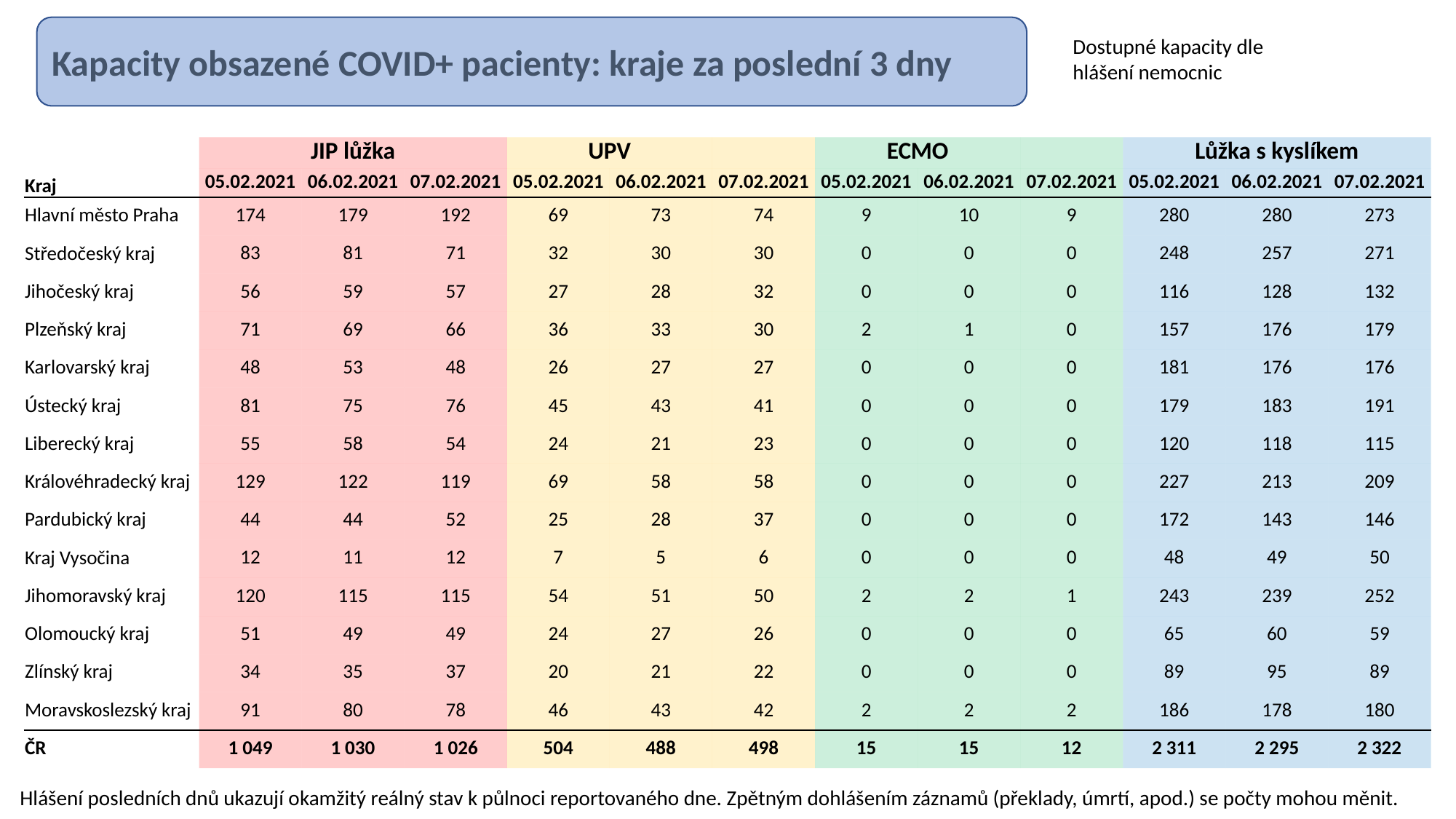

Kapacity obsazené COVID+ pacienty: kraje za poslední 3 dny
Dostupné kapacity dle hlášení nemocnic
|  | JIP lůžka |  |  | UPV |  |  | ECMO |  |  | Lůžka s kyslíkem |  |  |
| --- | --- | --- | --- | --- | --- | --- | --- | --- | --- | --- | --- | --- |
| Kraj | 05.02.2021 | 06.02.2021 | 07.02.2021 | 05.02.2021 | 06.02.2021 | 07.02.2021 | 05.02.2021 | 06.02.2021 | 07.02.2021 | 05.02.2021 | 06.02.2021 | 07.02.2021 |
| Hlavní město Praha | 174 | 179 | 192 | 69 | 73 | 74 | 9 | 10 | 9 | 280 | 280 | 273 |
| Středočeský kraj | 83 | 81 | 71 | 32 | 30 | 30 | 0 | 0 | 0 | 248 | 257 | 271 |
| Jihočeský kraj | 56 | 59 | 57 | 27 | 28 | 32 | 0 | 0 | 0 | 116 | 128 | 132 |
| Plzeňský kraj | 71 | 69 | 66 | 36 | 33 | 30 | 2 | 1 | 0 | 157 | 176 | 179 |
| Karlovarský kraj | 48 | 53 | 48 | 26 | 27 | 27 | 0 | 0 | 0 | 181 | 176 | 176 |
| Ústecký kraj | 81 | 75 | 76 | 45 | 43 | 41 | 0 | 0 | 0 | 179 | 183 | 191 |
| Liberecký kraj | 55 | 58 | 54 | 24 | 21 | 23 | 0 | 0 | 0 | 120 | 118 | 115 |
| Královéhradecký kraj | 129 | 122 | 119 | 69 | 58 | 58 | 0 | 0 | 0 | 227 | 213 | 209 |
| Pardubický kraj | 44 | 44 | 52 | 25 | 28 | 37 | 0 | 0 | 0 | 172 | 143 | 146 |
| Kraj Vysočina | 12 | 11 | 12 | 7 | 5 | 6 | 0 | 0 | 0 | 48 | 49 | 50 |
| Jihomoravský kraj | 120 | 115 | 115 | 54 | 51 | 50 | 2 | 2 | 1 | 243 | 239 | 252 |
| Olomoucký kraj | 51 | 49 | 49 | 24 | 27 | 26 | 0 | 0 | 0 | 65 | 60 | 59 |
| Zlínský kraj | 34 | 35 | 37 | 20 | 21 | 22 | 0 | 0 | 0 | 89 | 95 | 89 |
| Moravskoslezský kraj | 91 | 80 | 78 | 46 | 43 | 42 | 2 | 2 | 2 | 186 | 178 | 180 |
| ČR | 1 049 | 1 030 | 1 026 | 504 | 488 | 498 | 15 | 15 | 12 | 2 311 | 2 295 | 2 322 |
Hlášení posledních dnů ukazují okamžitý reálný stav k půlnoci reportovaného dne. Zpětným dohlášením záznamů (překlady, úmrtí, apod.) se počty mohou měnit.